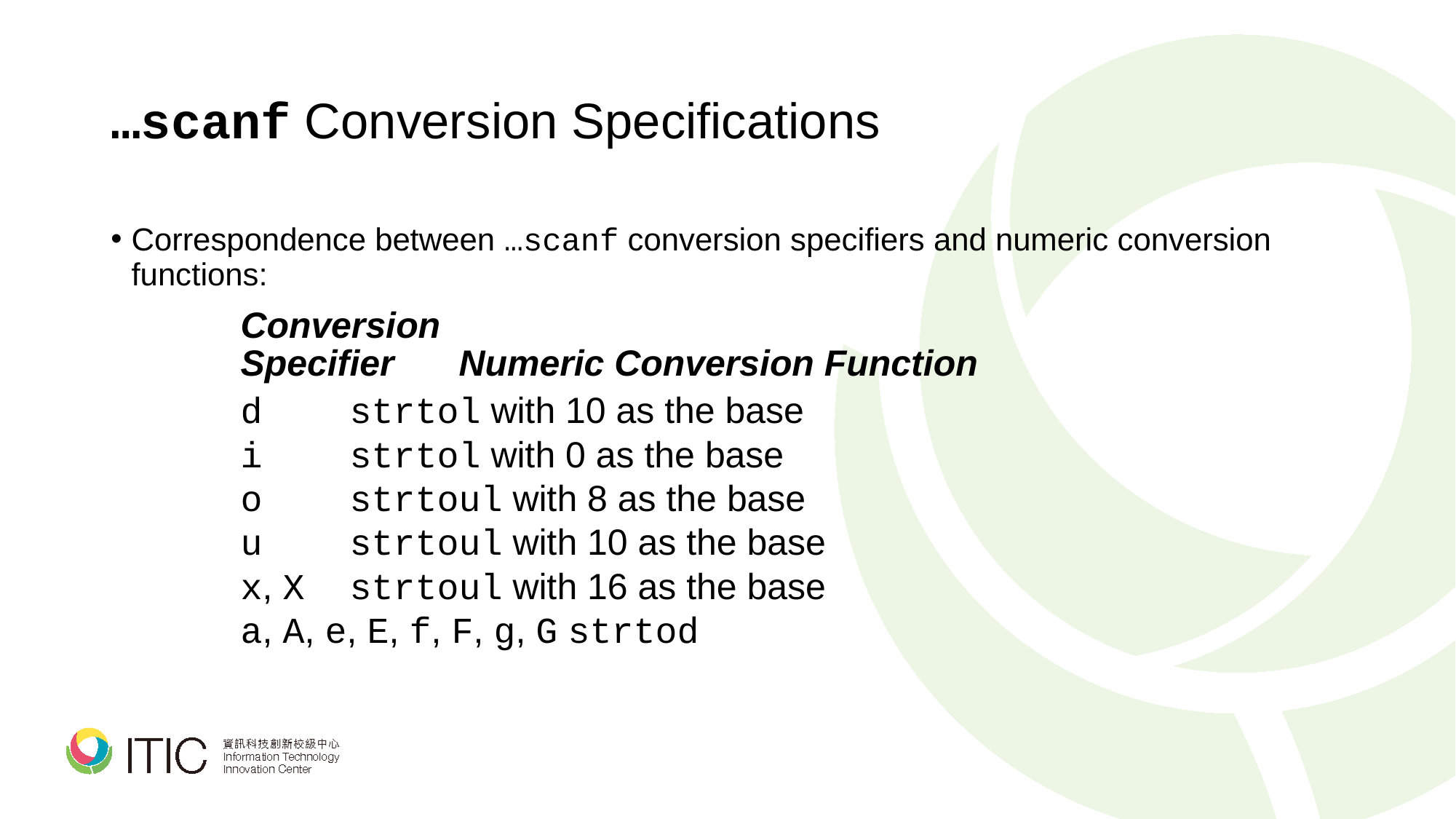

# …scanf Conversion Specifications
Correspondence between …scanf conversion specifiers and numeric conversion functions:
		Conversion
		Specifier	Numeric Conversion Function
		d	strtol with 10 as the base
		i	strtol with 0 as the base
		o	strtoul with 8 as the base
		u	strtoul with 10 as the base
		x, X	strtoul with 16 as the base
		a, A, e, E, f, F, g, G	strtod